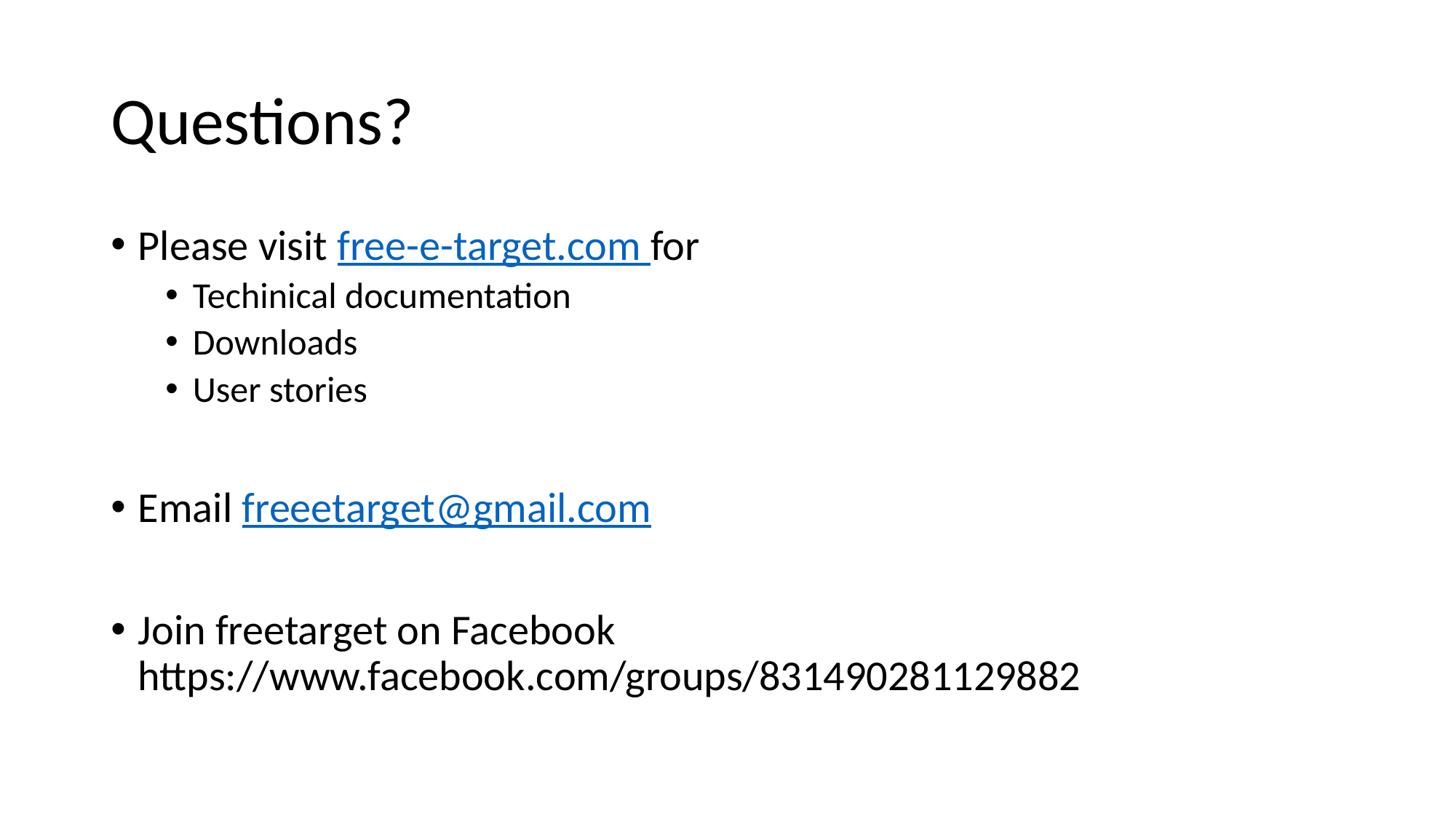

# Questions?
Please visit free-e-target.com for
Techinical documentation
Downloads
User stories

Email freeetarget@gmail.com

Join freetarget on Facebook https://www.facebook.com/groups/831490281129882